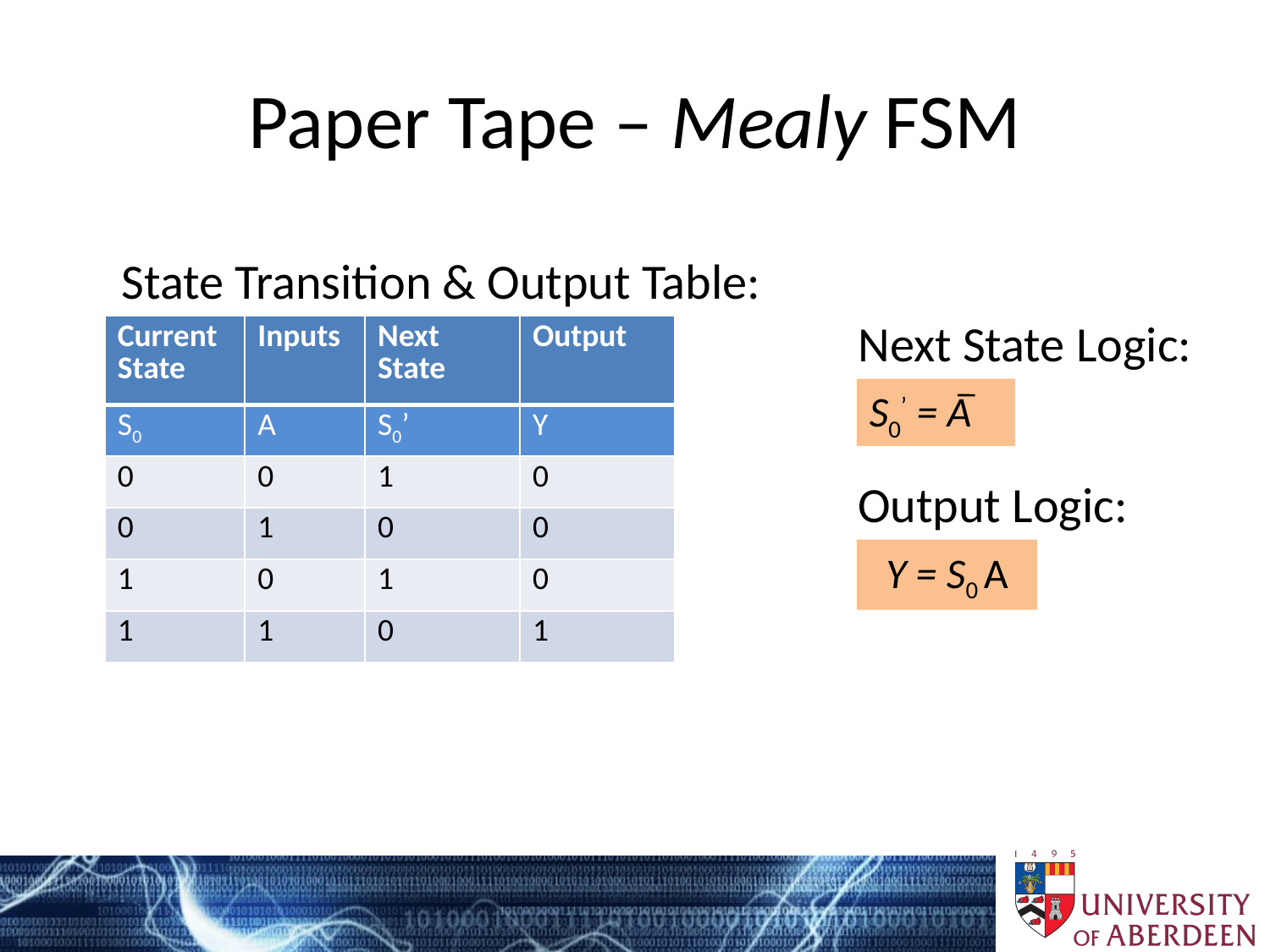

# Paper Tape – Mealy FSM
State Transition & Output Table:
Next State Logic:
S0’ = A

| Current State | Inputs | Next State | Output |
| --- | --- | --- | --- |
| S0 | A | S0’ | Y |
| 0 | 0 | 1 | 0 |
| 0 | 1 | 0 | 0 |
| 1 | 0 | 1 | 0 |
| 1 | 1 | 0 | 1 |
Output Logic:
Y = S0 A